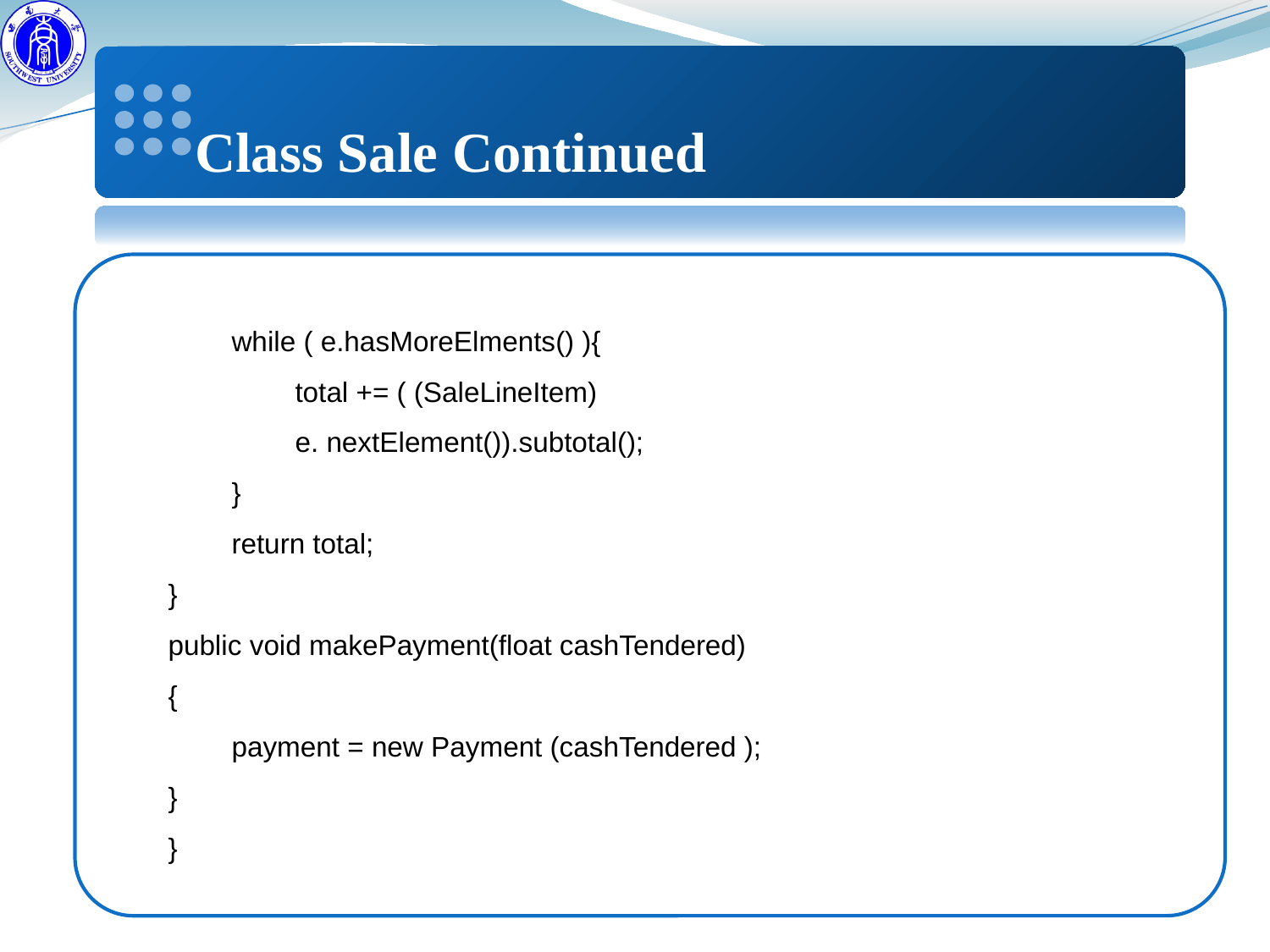

Class Sale Continued

while ( e.hasMoreElments() ){
total += ( (SaleLineItem)
e. nextElement()).subtotal();
}
return total;
}
public void makePayment(float cashTendered)
{
payment = new Payment (cashTendered );
}
}